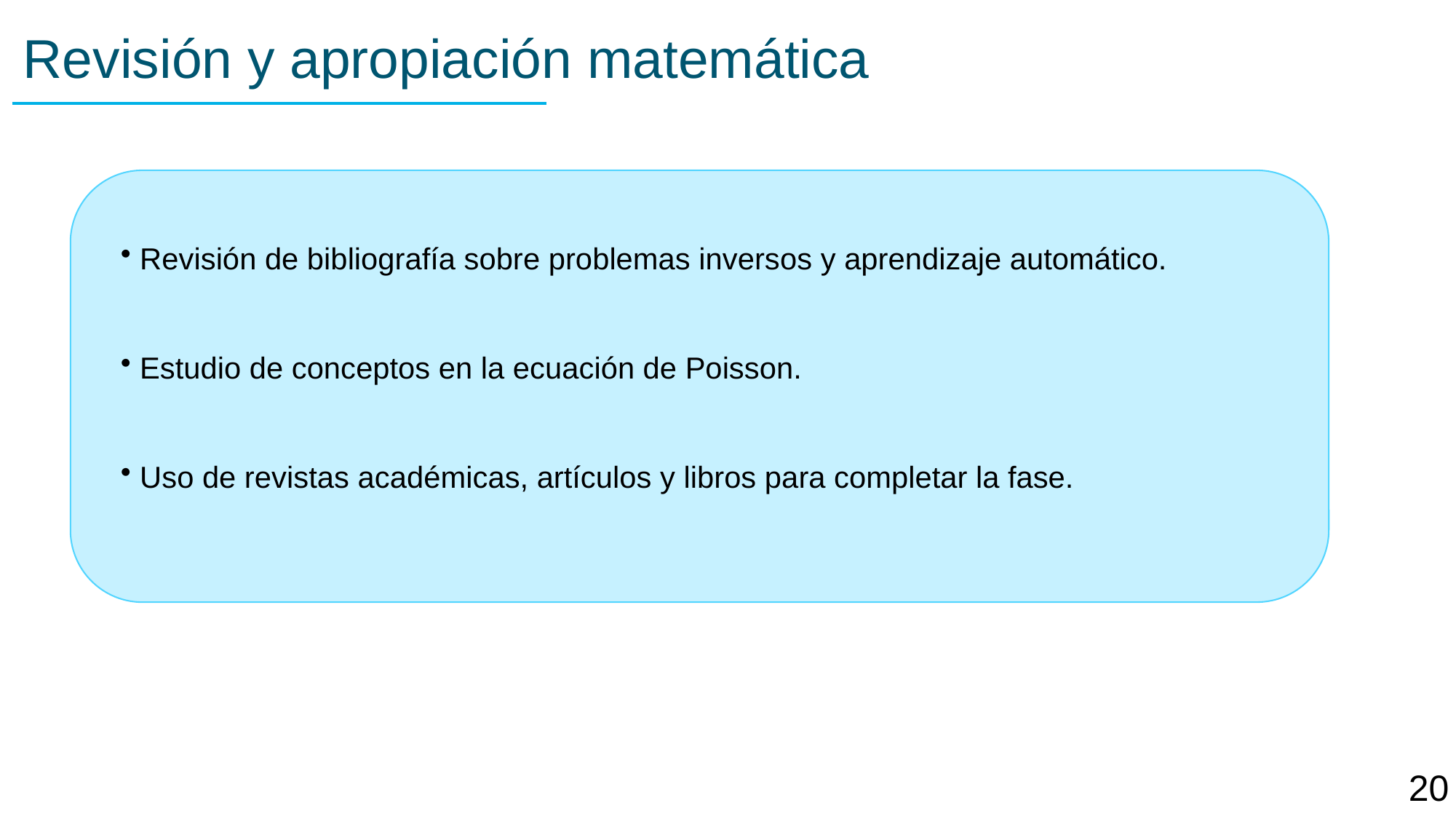

# Revisión y apropiación matemática

 Revisión de bibliografía sobre problemas inversos y aprendizaje automático.

 Estudio de conceptos en la ecuación de Poisson.

 Uso de revistas académicas, artículos y libros para completar la fase.
20